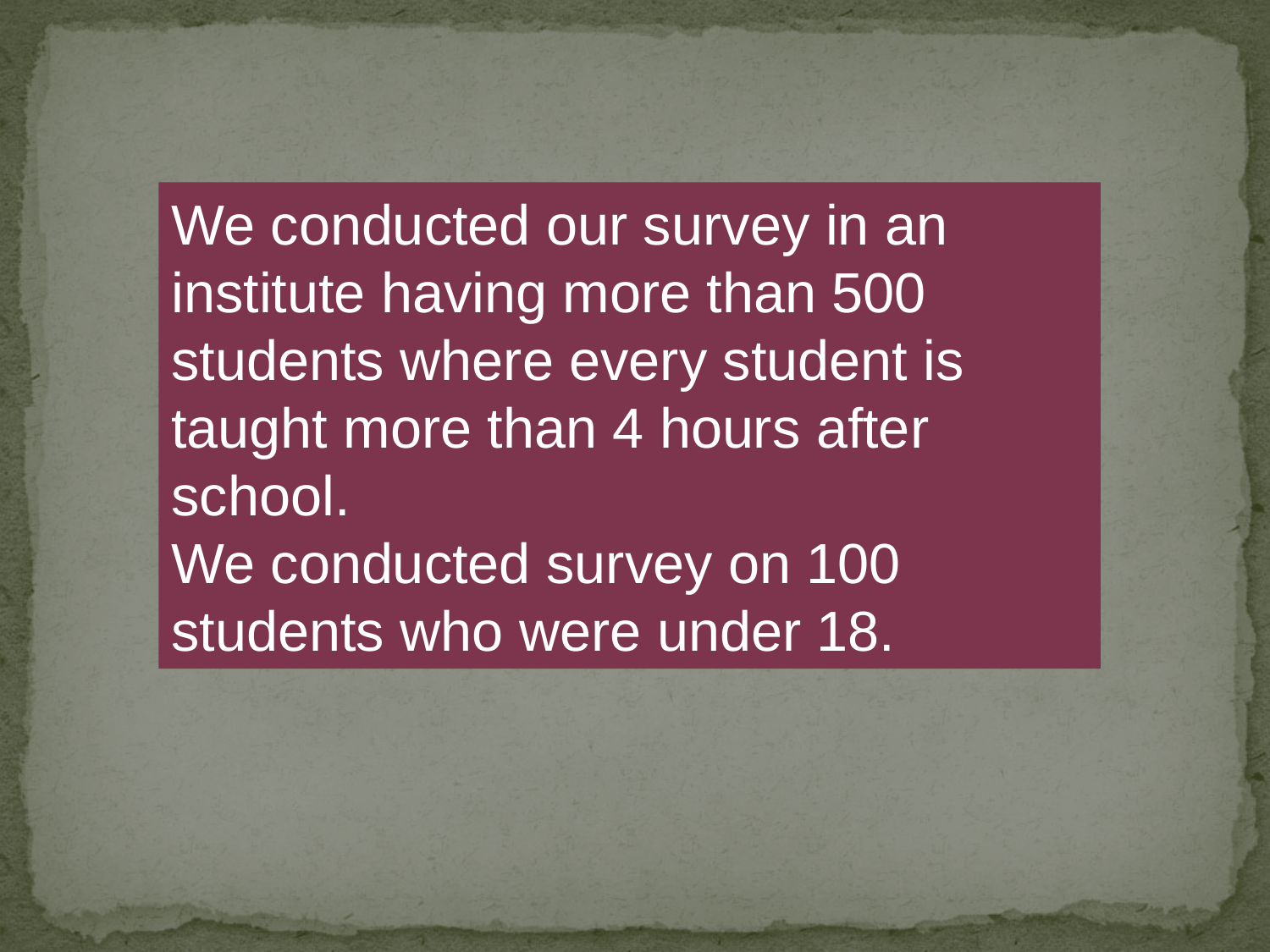

We conducted our survey in an institute having more than 500 students where every student is taught more than 4 hours after school.
We conducted survey on 100 students who were under 18.